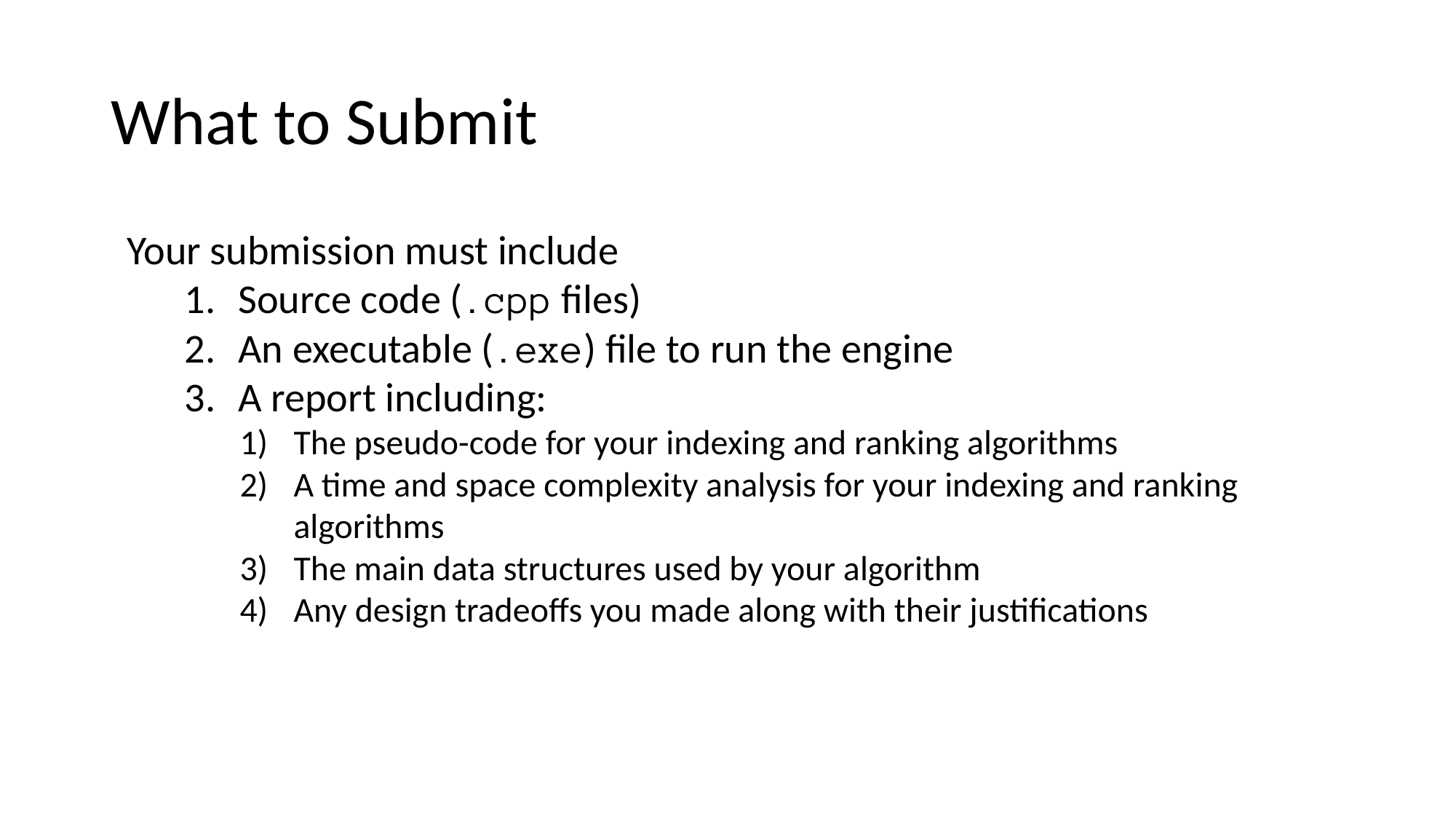

# What to Submit
Your submission must include
Source code (.cpp files)
An executable (.exe) file to run the engine
A report including:
The pseudo-code for your indexing and ranking algorithms
A time and space complexity analysis for your indexing and ranking algorithms
The main data structures used by your algorithm
Any design tradeoffs you made along with their justifications